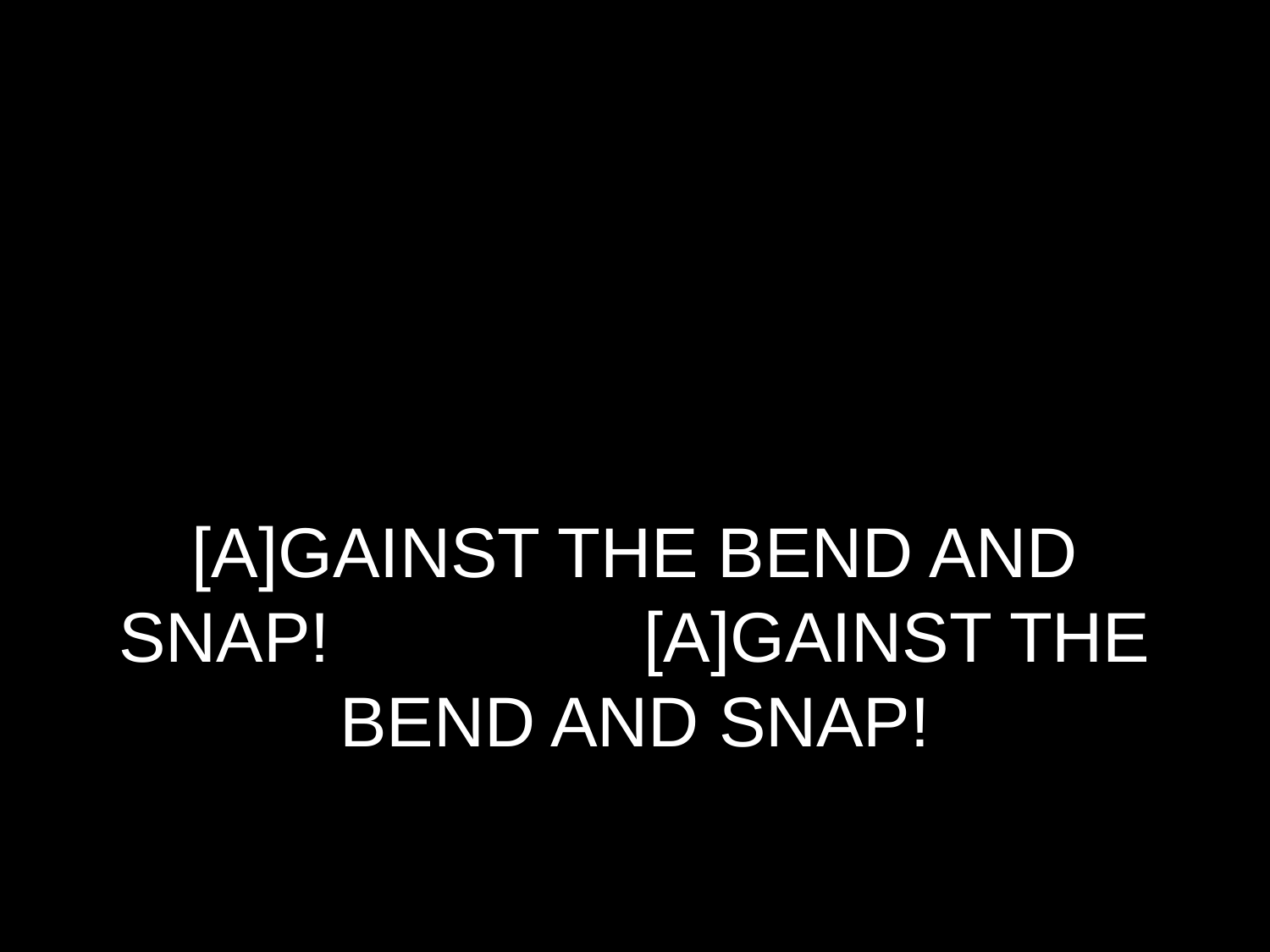

# [A]GAINST THE BEND AND SNAP!                [A]GAINST THE BEND AND SNAP!